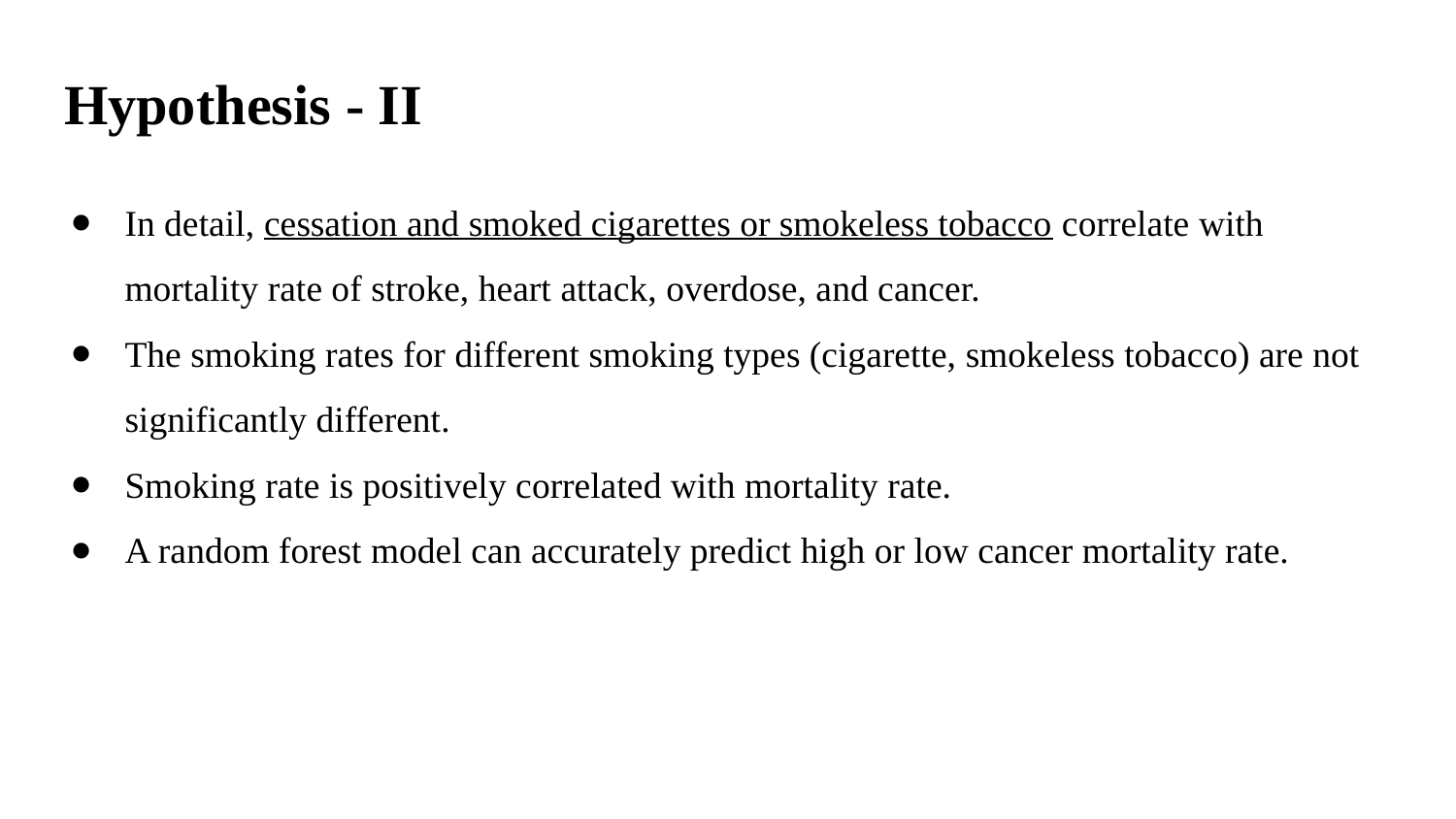

Hypothesis - II

In detail, cessation and smoked cigarettes or smokeless tobacco correlate with mortality rate of stroke, heart attack, overdose, and cancer.
The smoking rates for different smoking types (cigarette, smokeless tobacco) are not significantly different.
Smoking rate is positively correlated with mortality rate.
A random forest model can accurately predict high or low cancer mortality rate.